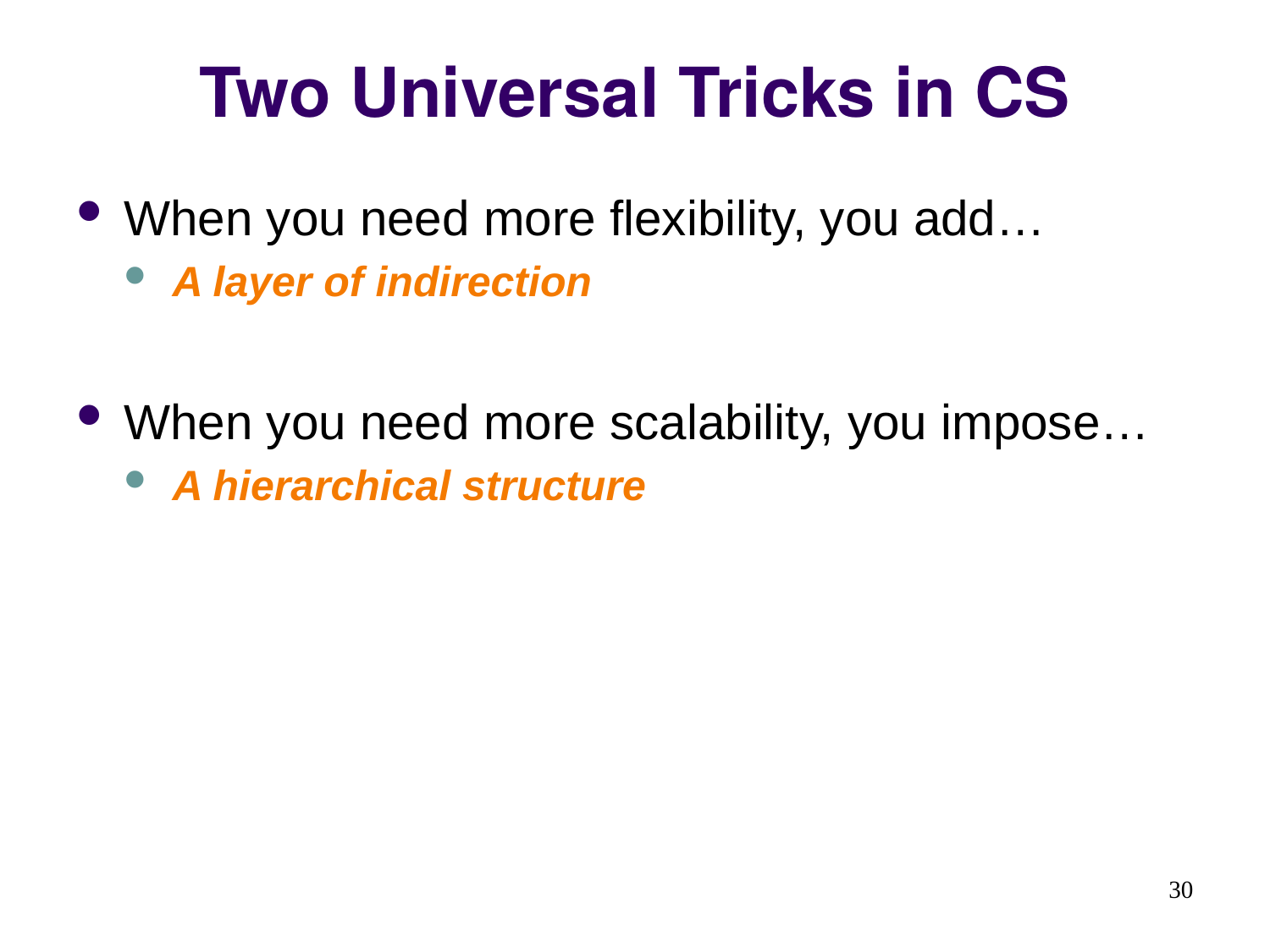

# Two Universal Tricks in CS
When you need more flexibility, you add…
A layer of indirection

When you need more scalability, you impose…
A hierarchical structure
30